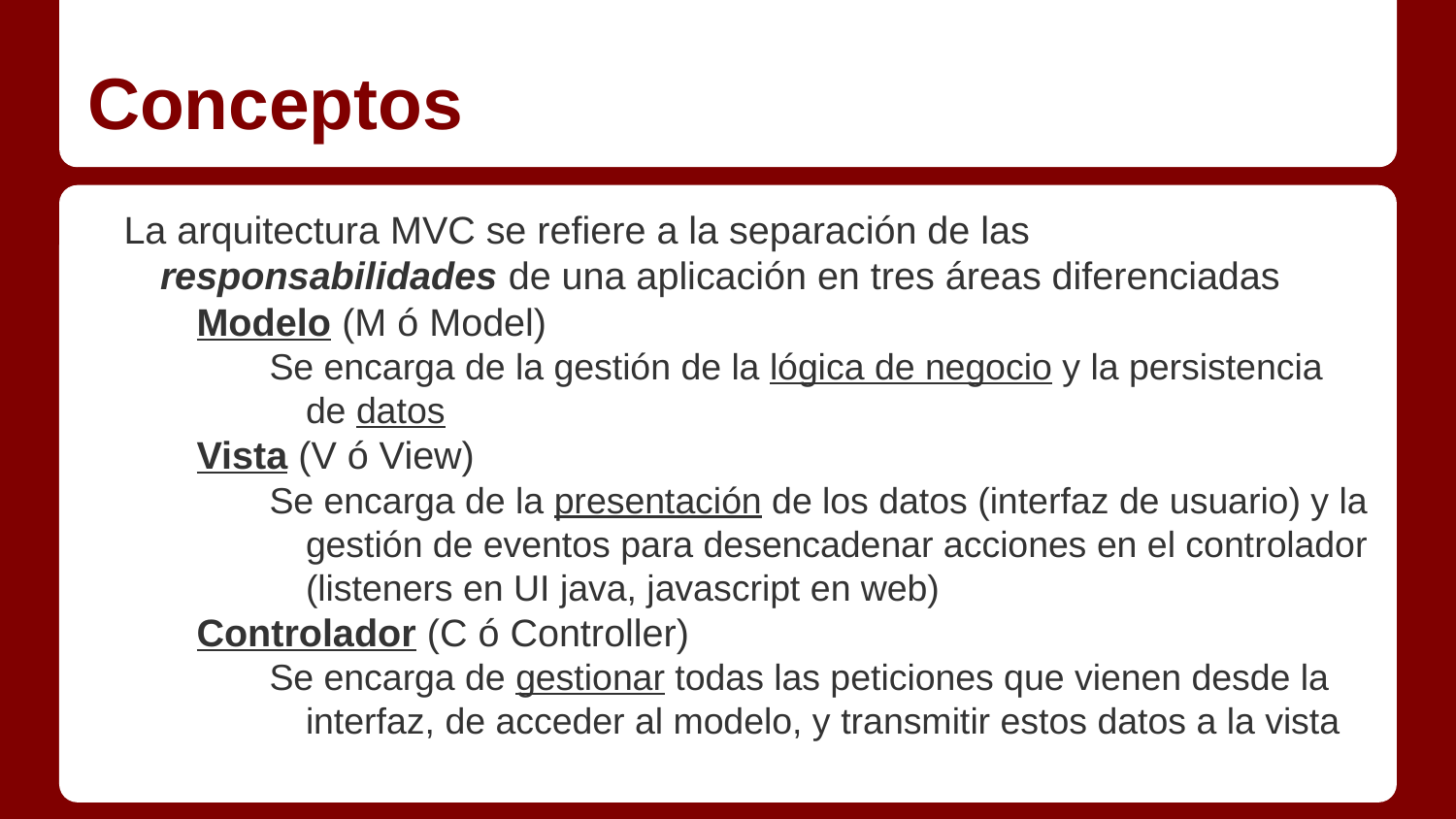

# Conceptos
La arquitectura MVC se refiere a la separación de las responsabilidades de una aplicación en tres áreas diferenciadas
Modelo (M ó Model)
Se encarga de la gestión de la lógica de negocio y la persistencia de datos
Vista (V ó View)
Se encarga de la presentación de los datos (interfaz de usuario) y la gestión de eventos para desencadenar acciones en el controlador (listeners en UI java, javascript en web)
Controlador (C ó Controller)
Se encarga de gestionar todas las peticiones que vienen desde la interfaz, de acceder al modelo, y transmitir estos datos a la vista